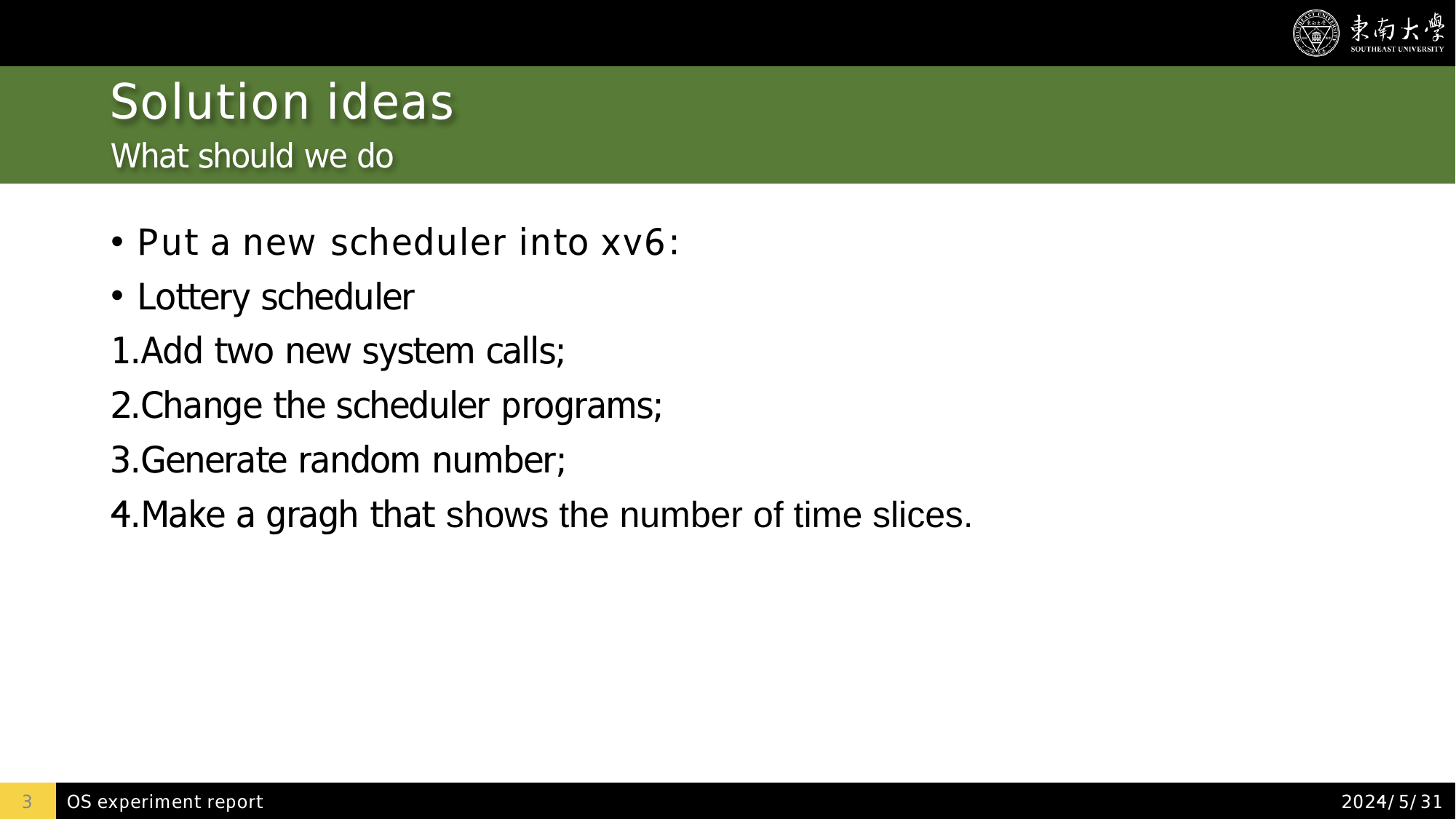

# Solution ideas
What should we do
Put a new scheduler into xv6:
Lottery scheduler
1.Add two new system calls;
2.Change the scheduler programs;
3.Generate random number;
4.Make a gragh that shows the number of time slices.
3
OS experiment report
2024/5/31